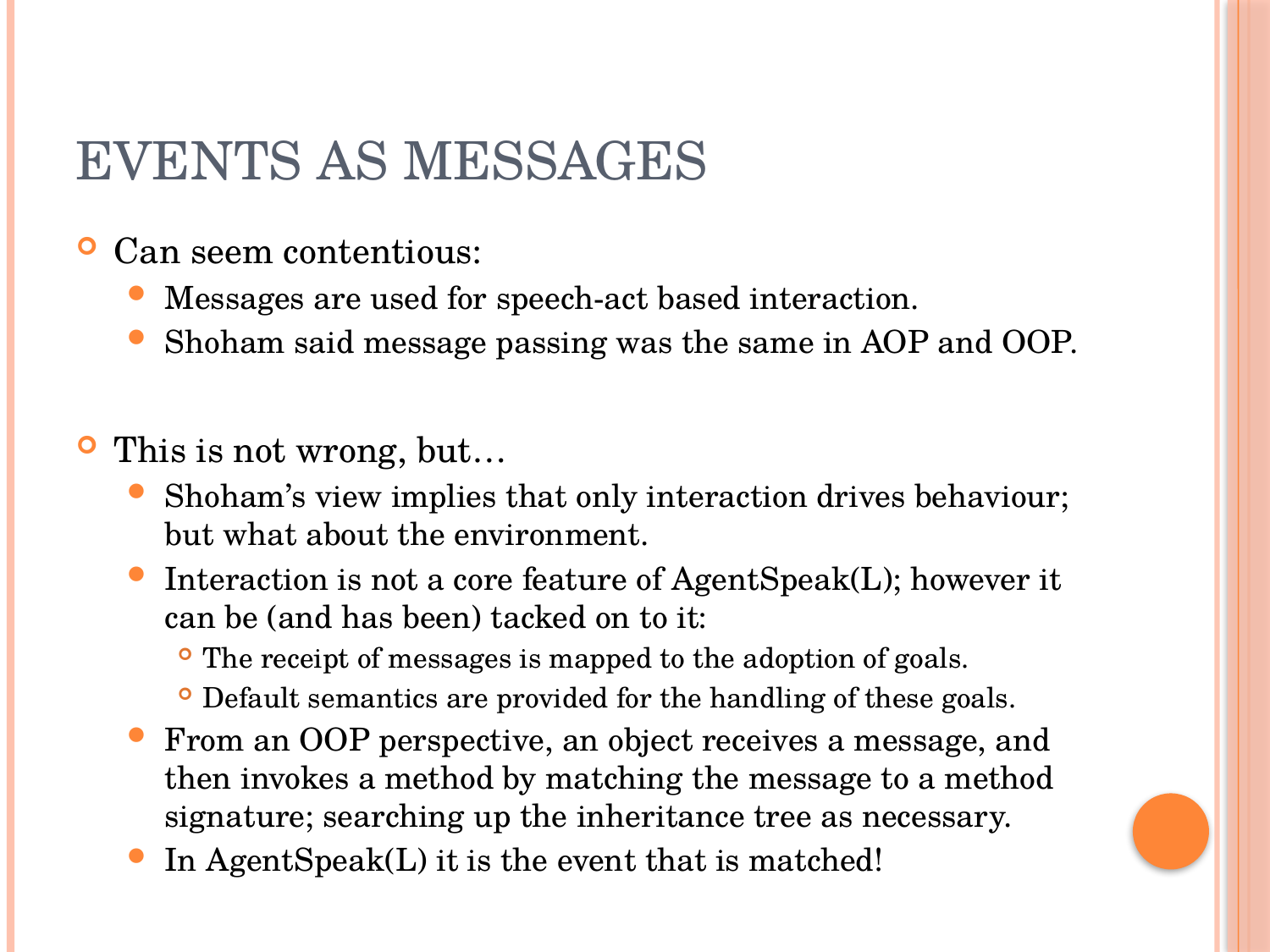

# Events as Messages
Can seem contentious:
Messages are used for speech-act based interaction.
Shoham said message passing was the same in AOP and OOP.

This is not wrong, but…
Shoham’s view implies that only interaction drives behaviour; but what about the environment.
Interaction is not a core feature of AgentSpeak(L); however it can be (and has been) tacked on to it:
The receipt of messages is mapped to the adoption of goals.
Default semantics are provided for the handling of these goals.
From an OOP perspective, an object receives a message, and then invokes a method by matching the message to a method signature; searching up the inheritance tree as necessary.
In AgentSpeak(L) it is the event that is matched!